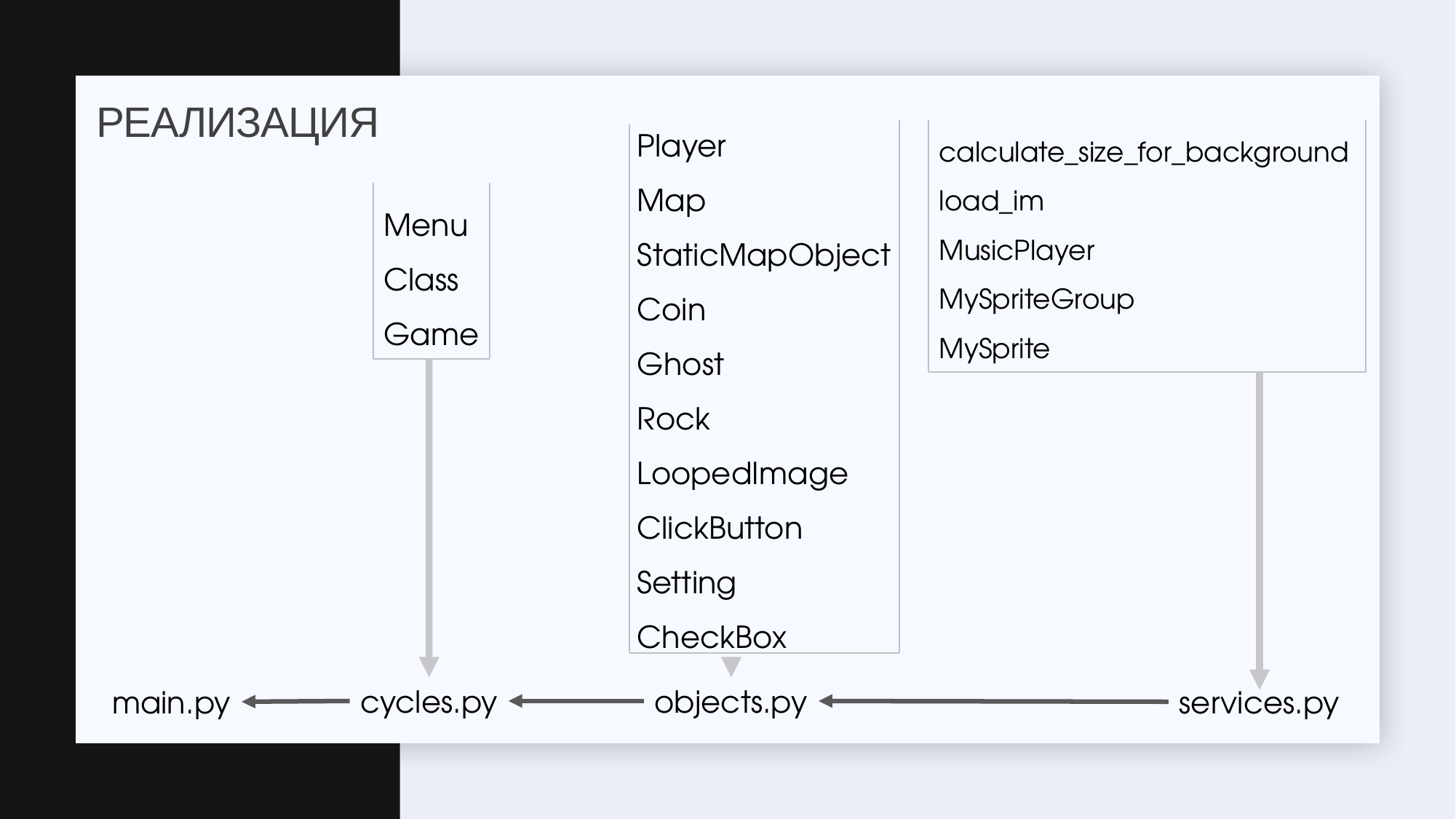

# реализация
Player
Map
StaticMapObject
Coin
Ghost
Rock
LoopedImage
ClickButton
Setting
CheckBox
calculate_size_for_background
load_im
MusicPlayer
MySpriteGroup
MySprite
Menu
Class
Game
cycles.py
objects.py
main.py
services.py